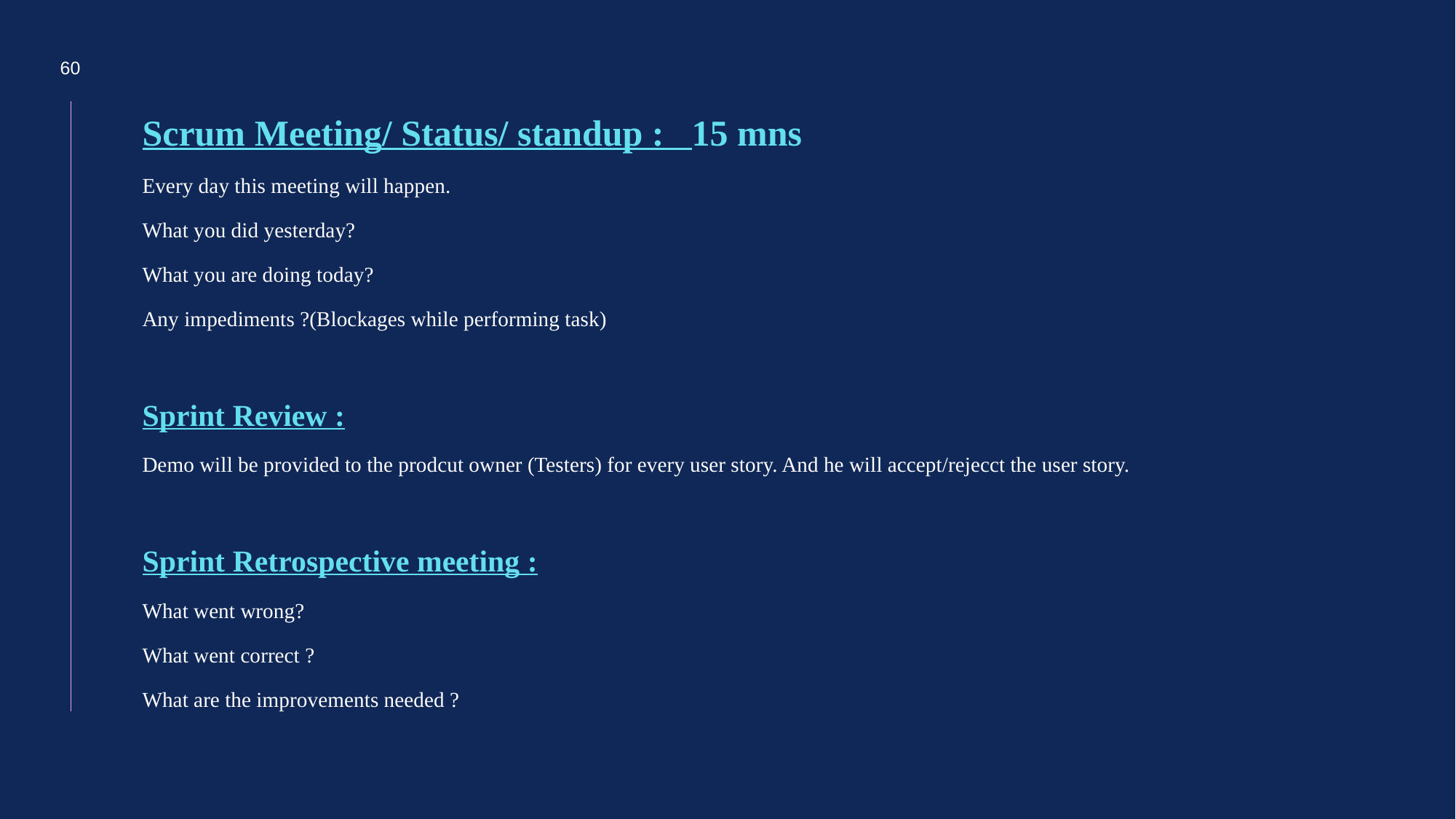

60
Scrum Meeting/ Status/ standup :   15 mns
Every day this meeting will happen.
What you did yesterday?
What you are doing today?
Any impediments ?(Blockages while performing task)

Sprint Review :
Demo will be provided to the prodcut owner (Testers) for every user story. And he will accept/rejecct the user story.

Sprint Retrospective meeting :
What went wrong?
What went correct ?
What are the improvements needed ?